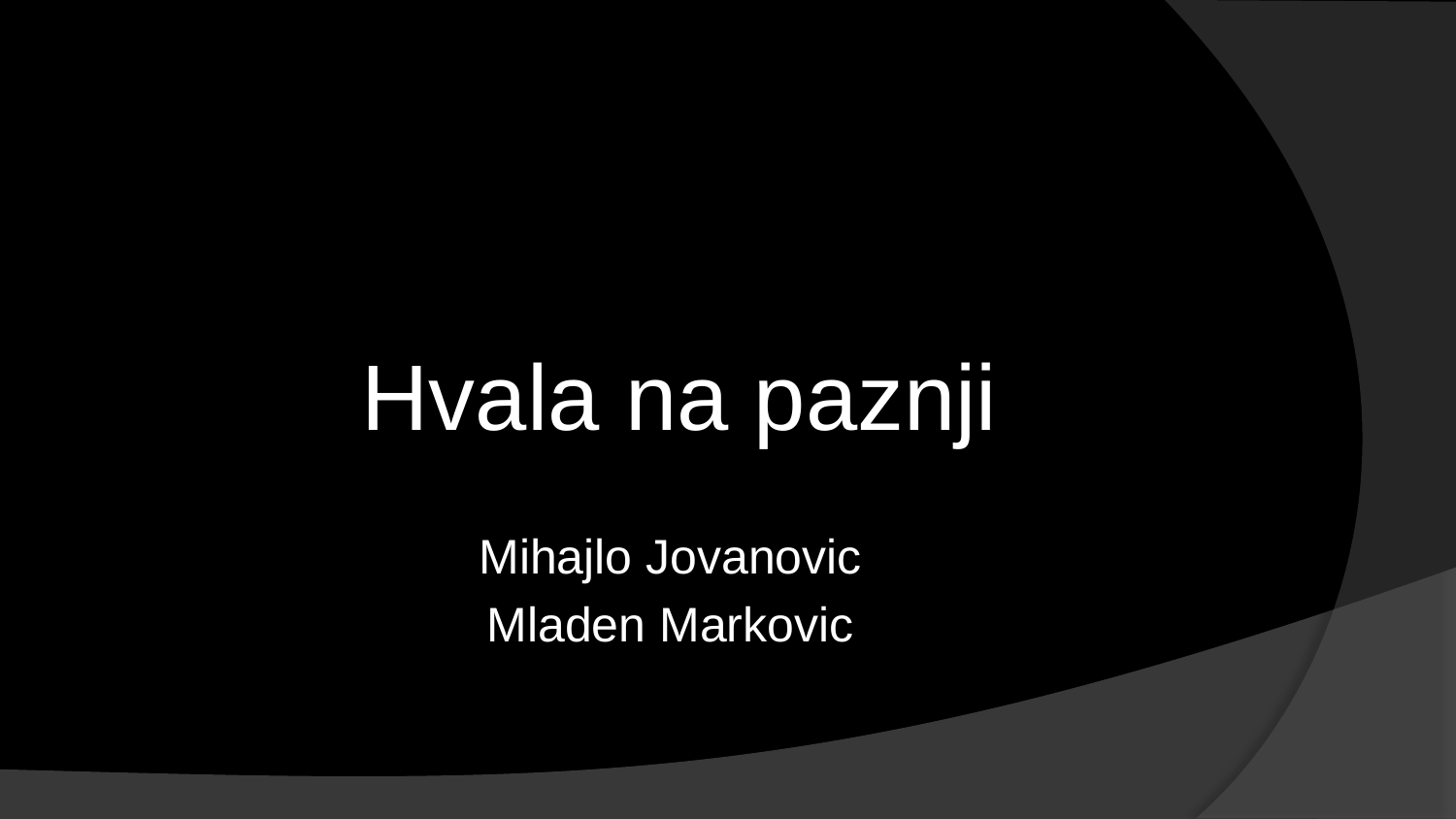

# Hvala na paznji
Mihajlo Jovanovic
Mladen Markovic